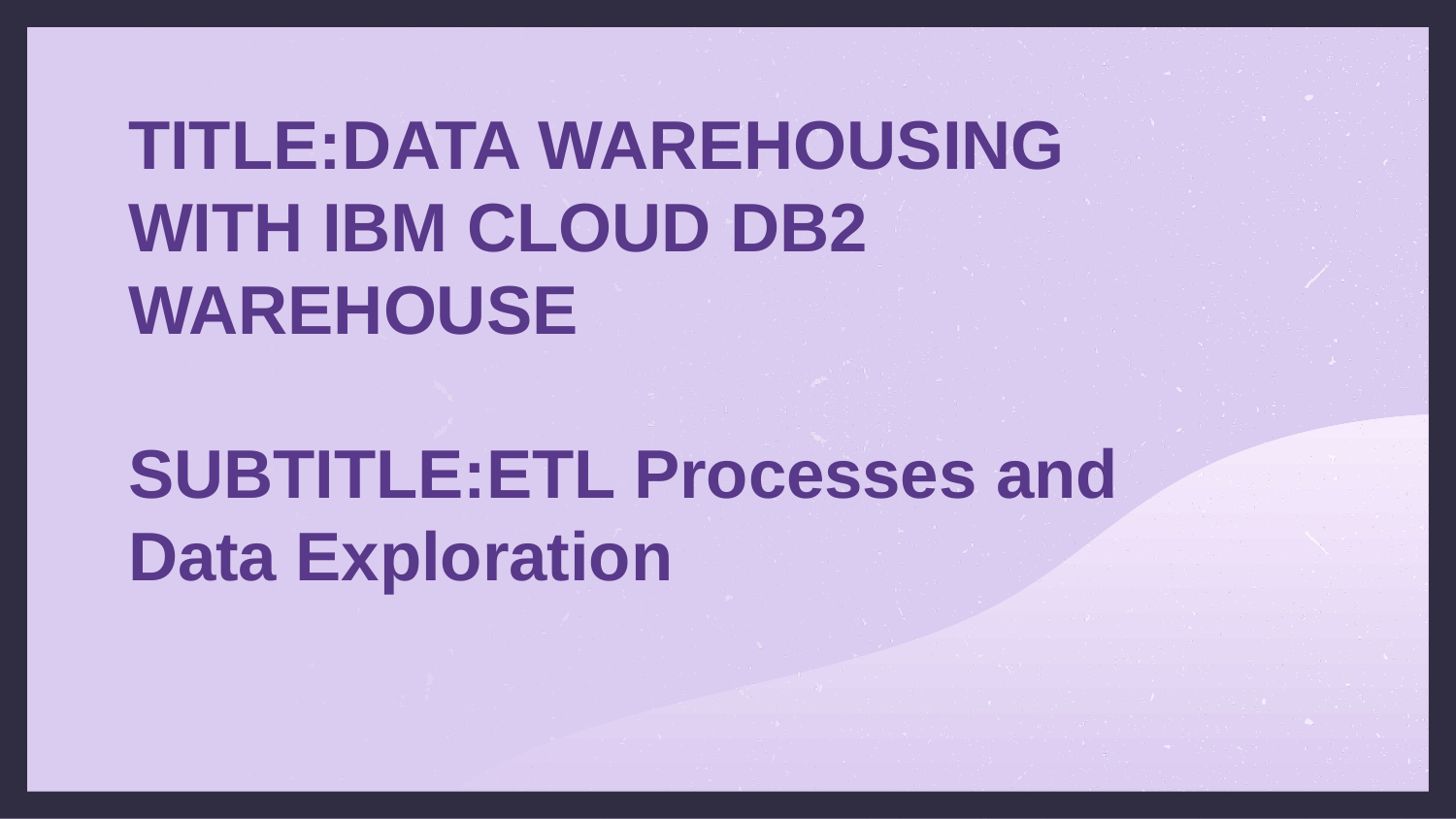

# TITLE:DATA WAREHOUSING WITH IBM CLOUD DB2 WAREHOUSE SUBTITLE:ETL Processes and Data Exploration